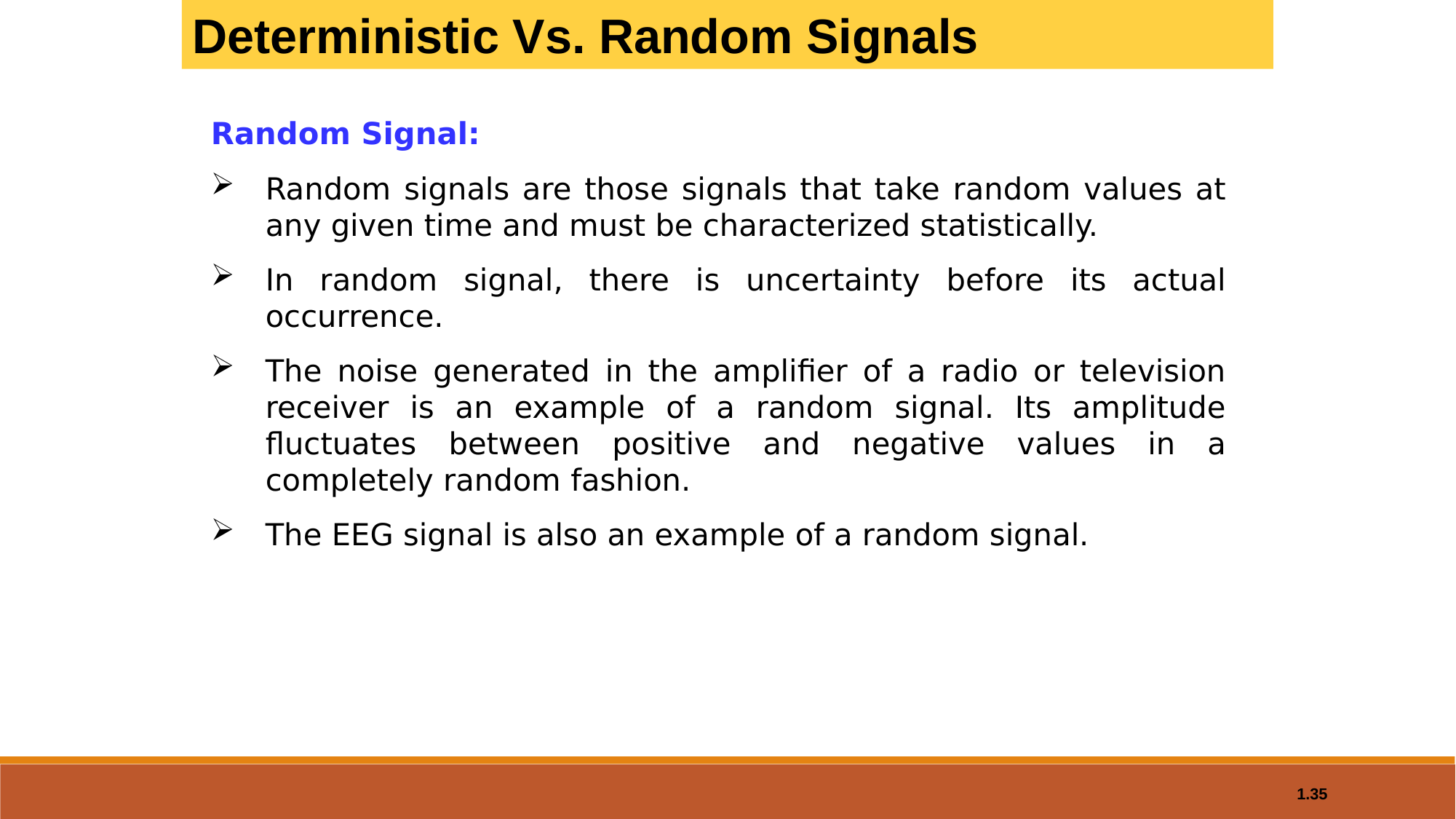

Deterministic Vs. Random Signals
Random Signal:
Random signals are those signals that take random values at any given time and must be characterized statistically.
In random signal, there is uncertainty before its actual occurrence.
The noise generated in the amplifier of a radio or television receiver is an example of a random signal. Its amplitude fluctuates between positive and negative values in a completely random fashion.
The EEG signal is also an example of a random signal.
1.35